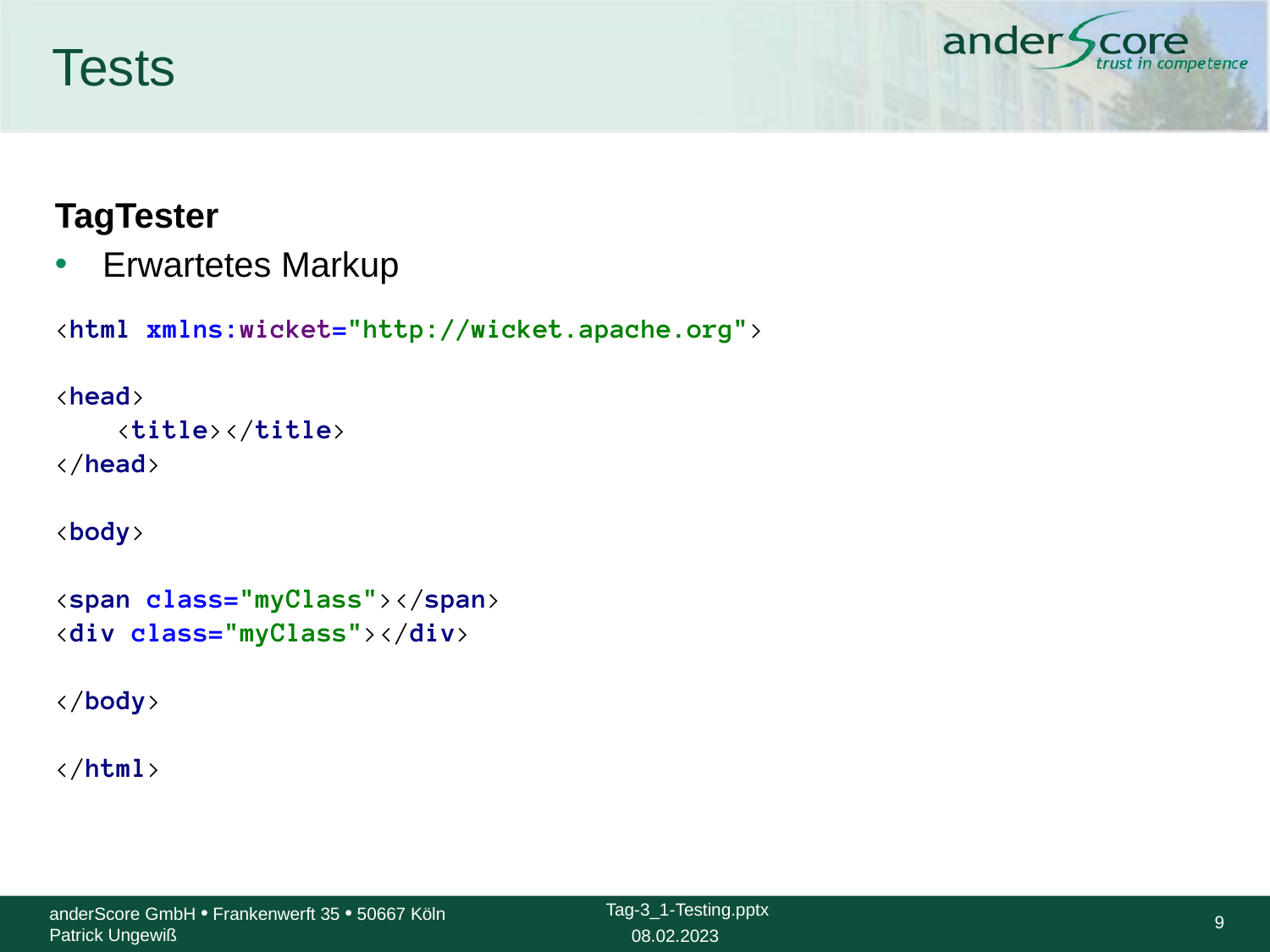

# Tests
TagTester
Erwartetes Markup

<html xmlns:wicket="http://wicket.apache.org">
<head>
    <title></title>
</head>
<body>
<span class="myClass"></span>
<div class="myClass"></div>
</body>
</html>